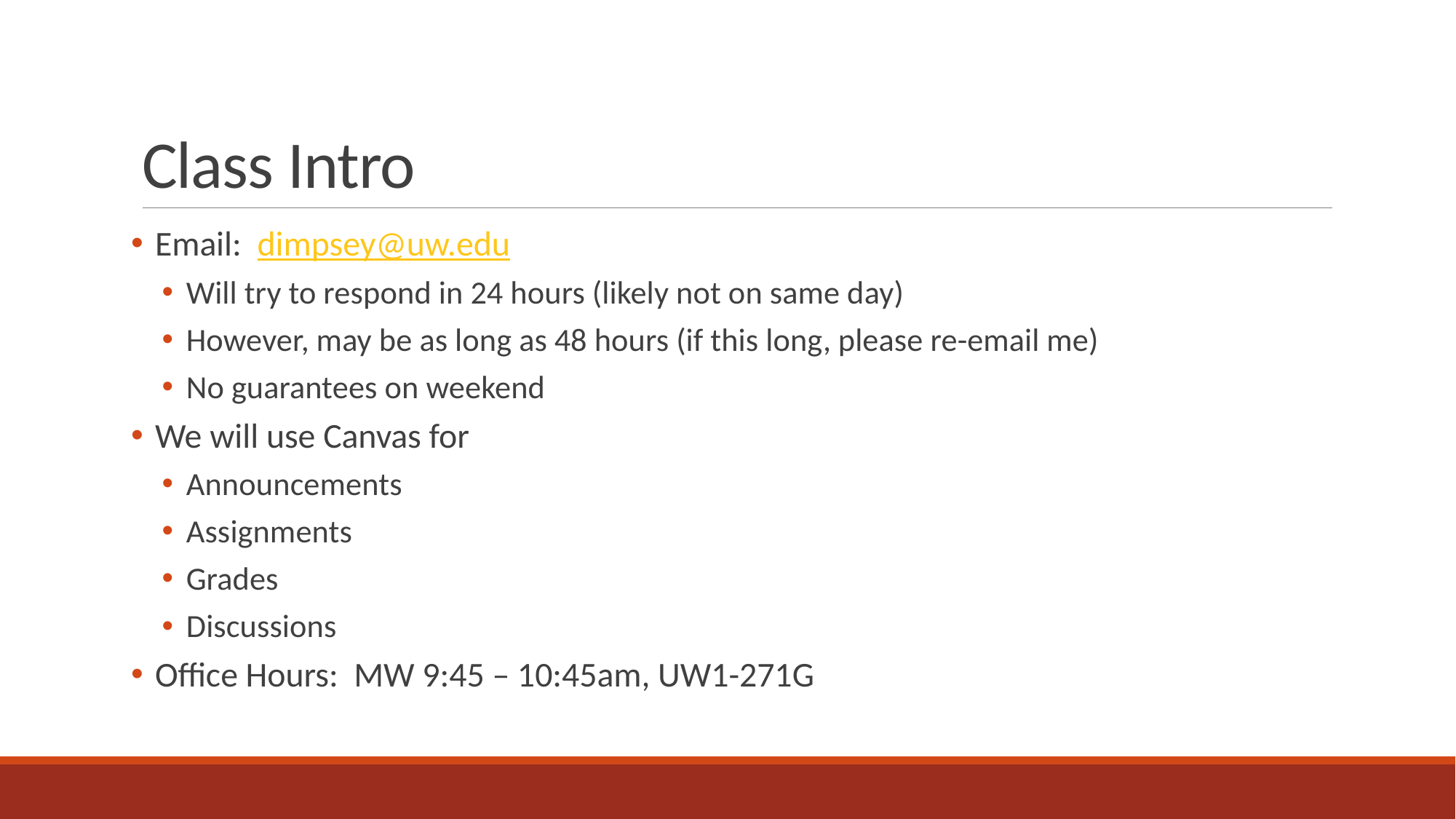

# Class Intro
Email:  dimpsey@uw.edu
Will try to respond in 24 hours (likely not on same day)
However, may be as long as 48 hours (if this long, please re-email me)
No guarantees on weekend
We will use Canvas for
Announcements
Assignments
Grades
Discussions
Office Hours:  MW 9:45 – 10:45am, UW1-271G